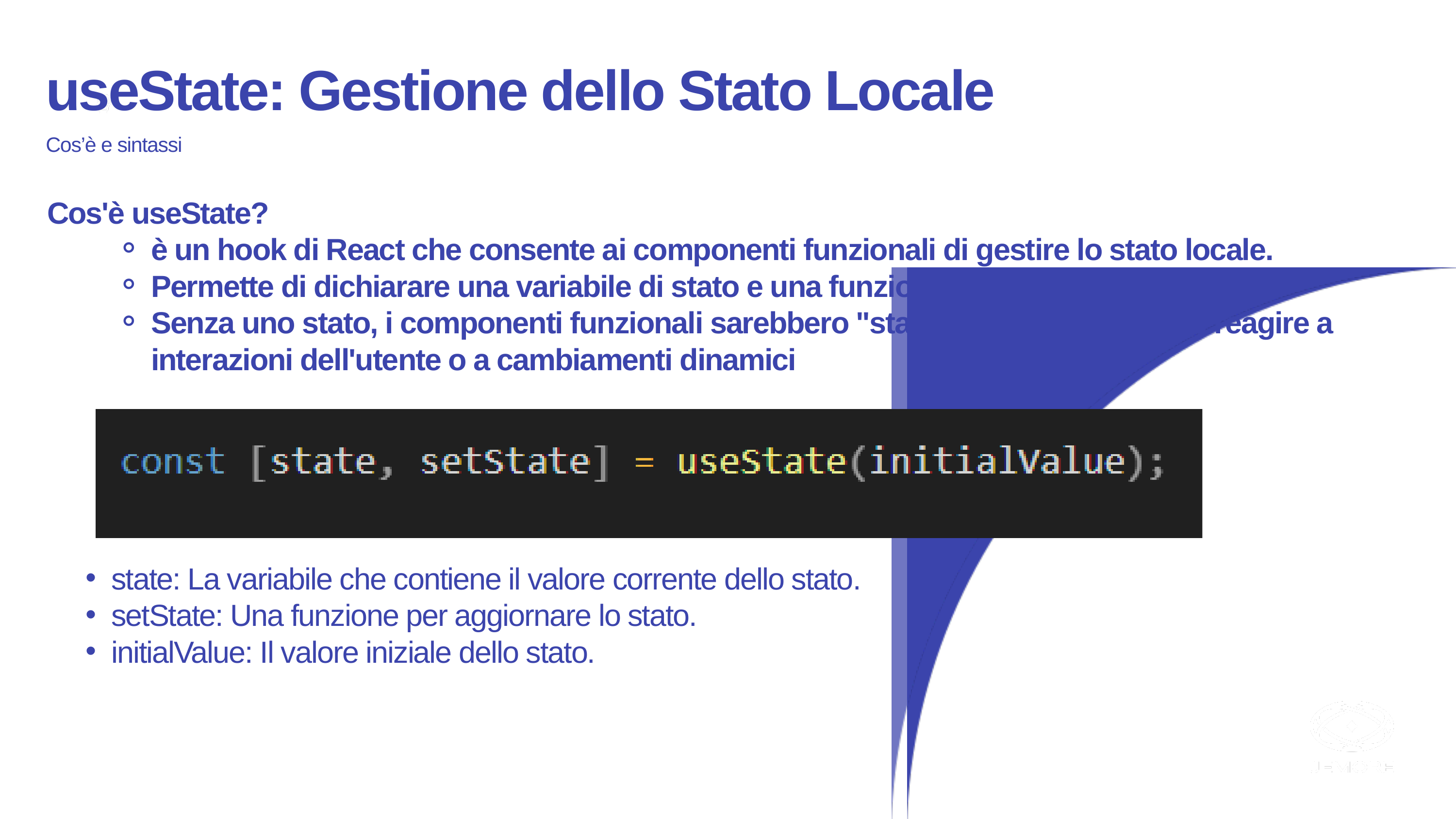

useState: Gestione dello Stato Locale
Cos’è e sintassi

Cos'è useState?
è un hook di React che consente ai componenti funzionali di gestire lo stato locale.
Permette di dichiarare una variabile di stato e una funzione per aggiornarla.
Senza uno stato, i componenti funzionali sarebbero "statici" e non potrebbero reagire a interazioni dell'utente o a cambiamenti dinamici

state: La variabile che contiene il valore corrente dello stato.
setState: Una funzione per aggiornare lo stato.
initialValue: Il valore iniziale dello stato.